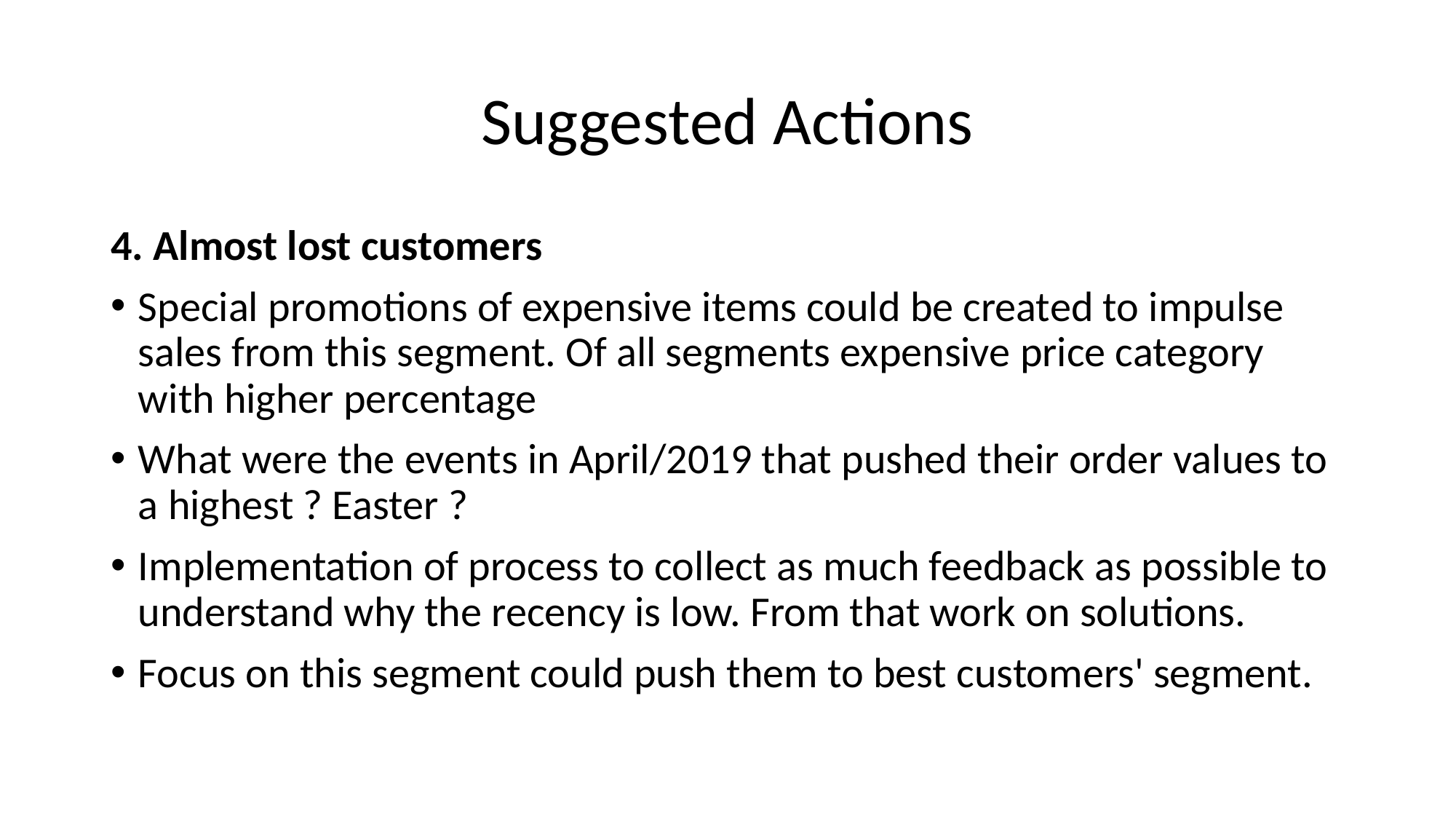

# Suggested Actions
4. Almost lost customers
Special promotions of expensive items could be created to impulse sales from this segment. Of all segments expensive price category with higher percentage
What were the events in April/2019 that pushed their order values to a highest ? Easter ?
Implementation of process to collect as much feedback as possible to understand why the recency is low. From that work on solutions.
Focus on this segment could push them to best customers' segment.